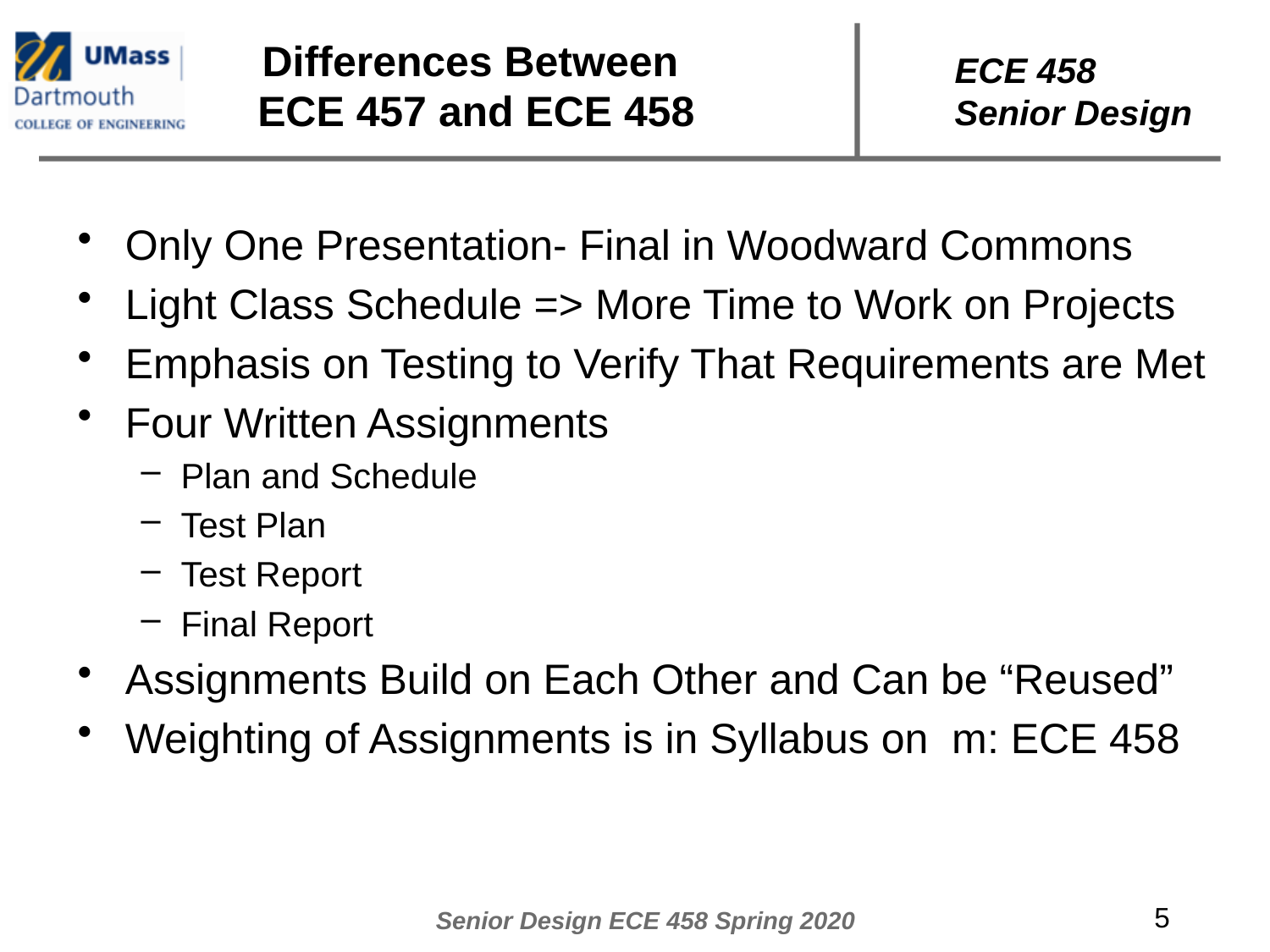

# Differences Between ECE 457 and ECE 458
Only One Presentation- Final in Woodward Commons
Light Class Schedule => More Time to Work on Projects
Emphasis on Testing to Verify That Requirements are Met
Four Written Assignments
Plan and Schedule
Test Plan
Test Report
Final Report
Assignments Build on Each Other and Can be “Reused”
Weighting of Assignments is in Syllabus on  m: ECE 458